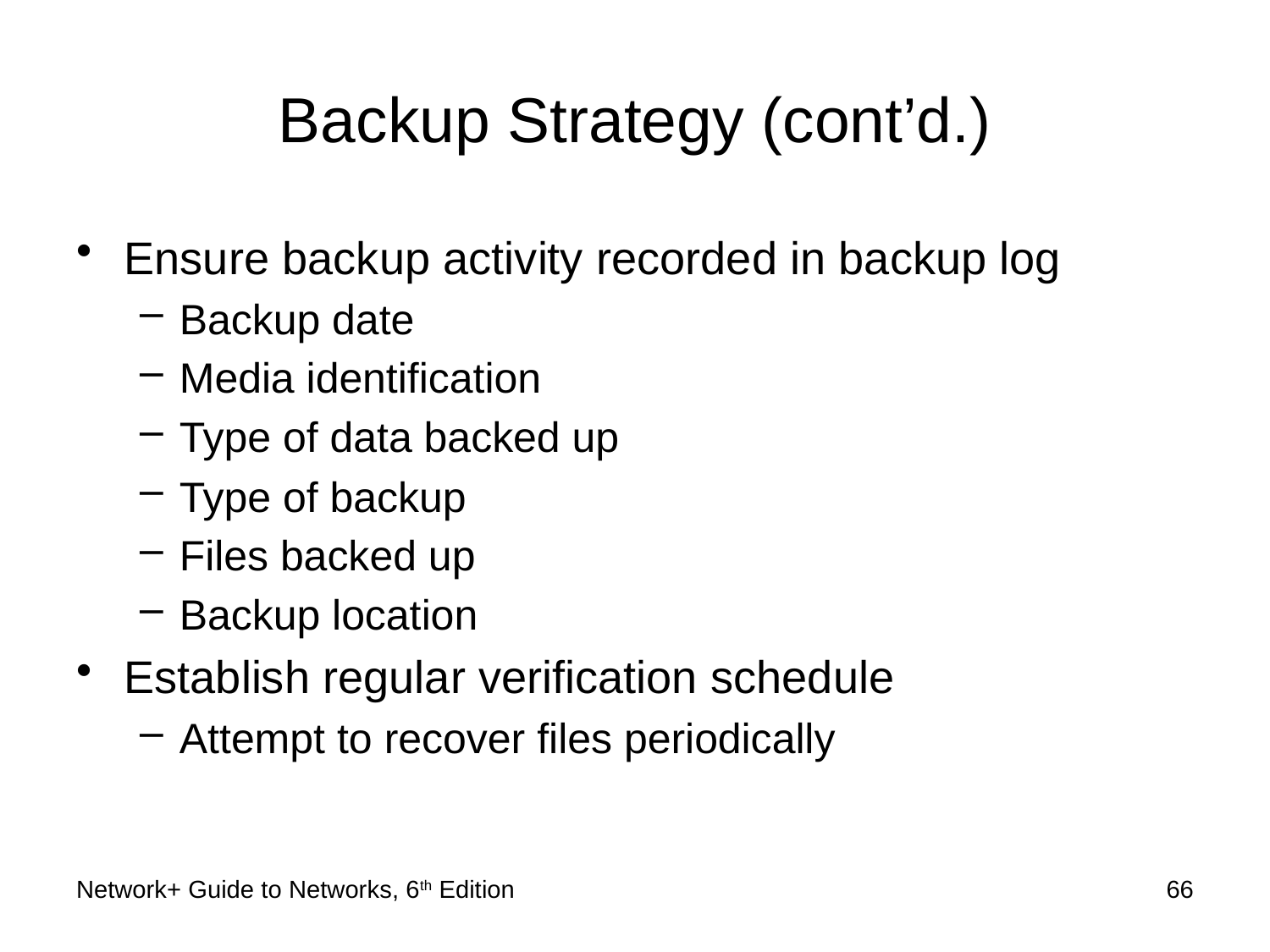

# Backup Strategy (cont’d.)
Ensure backup activity recorded in backup log
Backup date
Media identification
Type of data backed up
Type of backup
Files backed up
Backup location
Establish regular verification schedule
Attempt to recover files periodically
Network+ Guide to Networks, 6th Edition
66